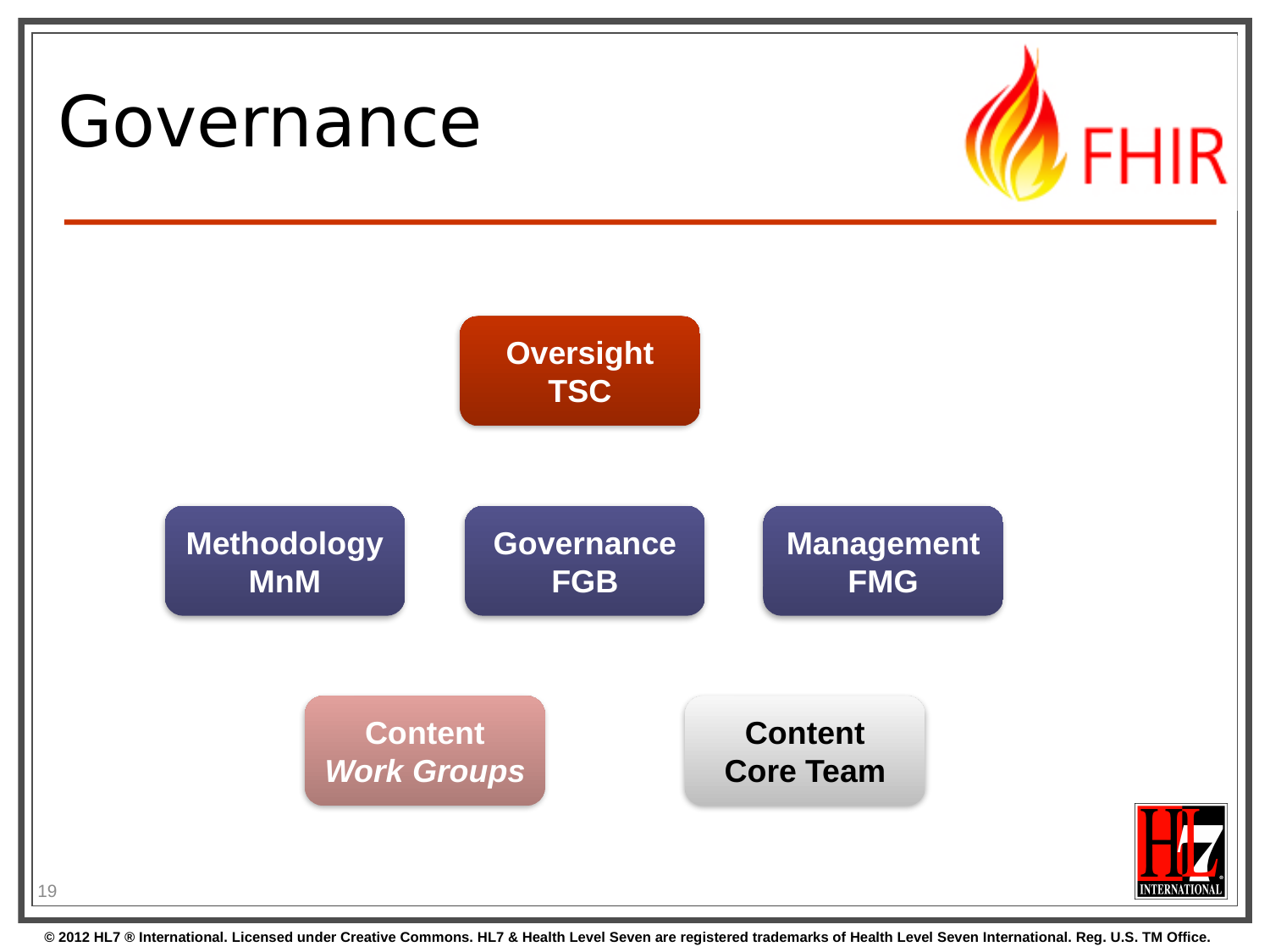

# Governance

Oversight
TSC
Methodology
MnM
Governance
FGB
Management
FMG
Content
Work Groups
Content
Core Team
19